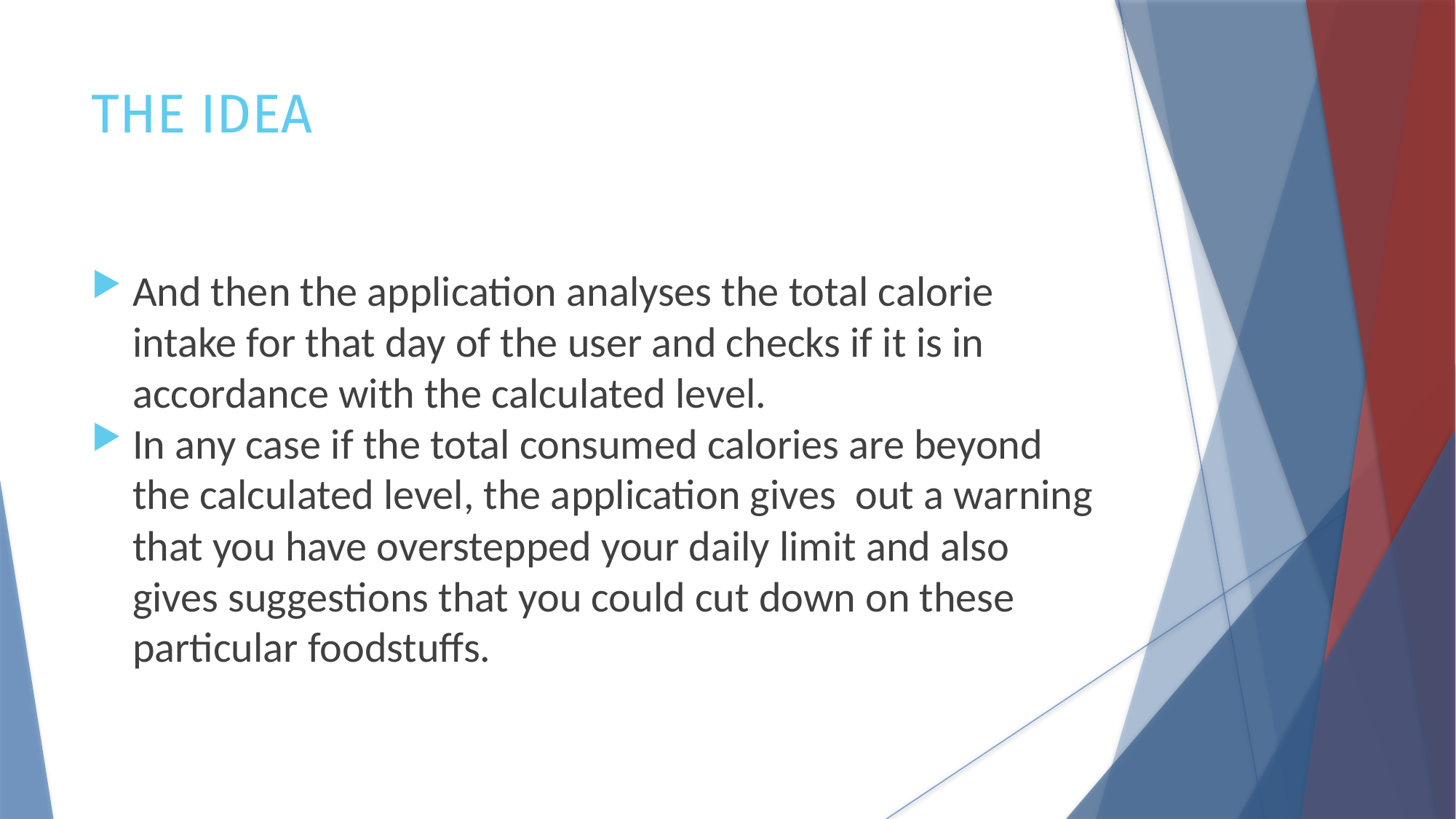

THE IDEA
And then the application analyses the total calorie intake for that day of the user and checks if it is in accordance with the calculated level.
In any case if the total consumed calories are beyond the calculated level, the application gives  out a warning that you have overstepped your daily limit and also gives suggestions that you could cut down on these particular foodstuffs.